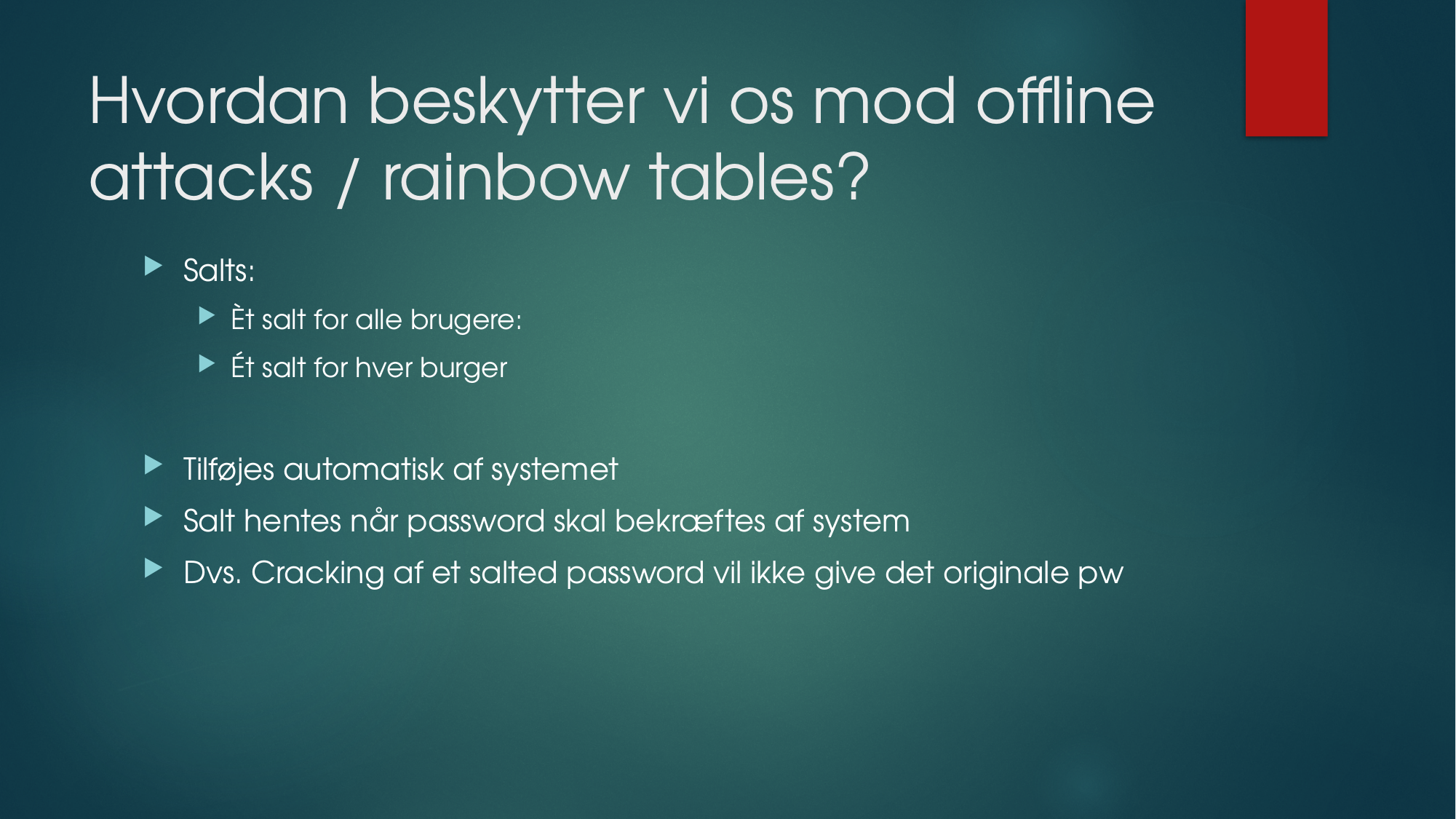

# Hvordan beskytter vi os mod offline attacks / rainbow tables?
Salts:
Èt salt for alle brugere:
Ét salt for hver burger

Tilføjes automatisk af systemet
Salt hentes når password skal bekræftes af system
Dvs. Cracking af et salted password vil ikke give det originale pw